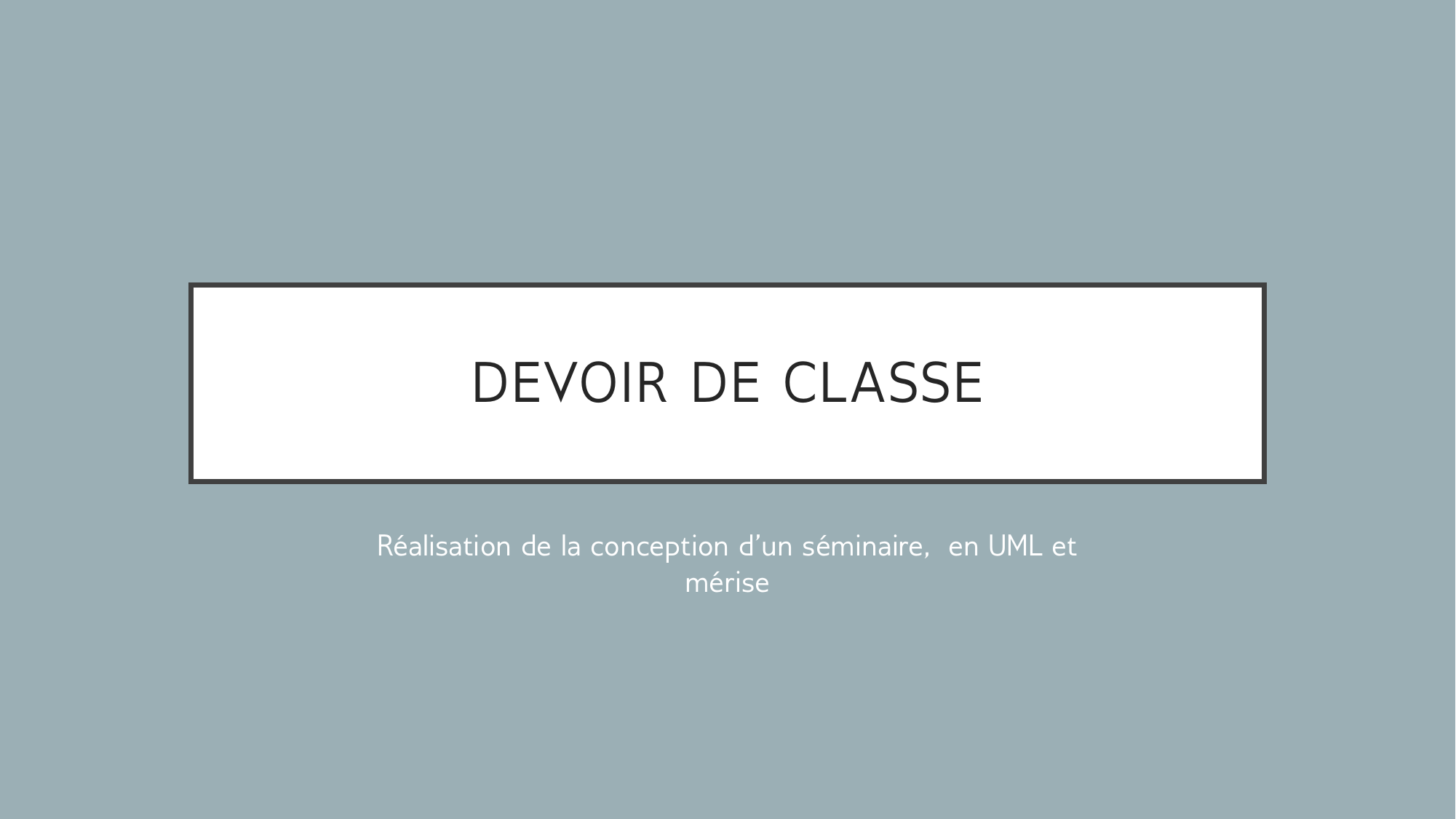

# Devoir de classe
Réalisation de la conception d’un séminaire,  en UML et mérise